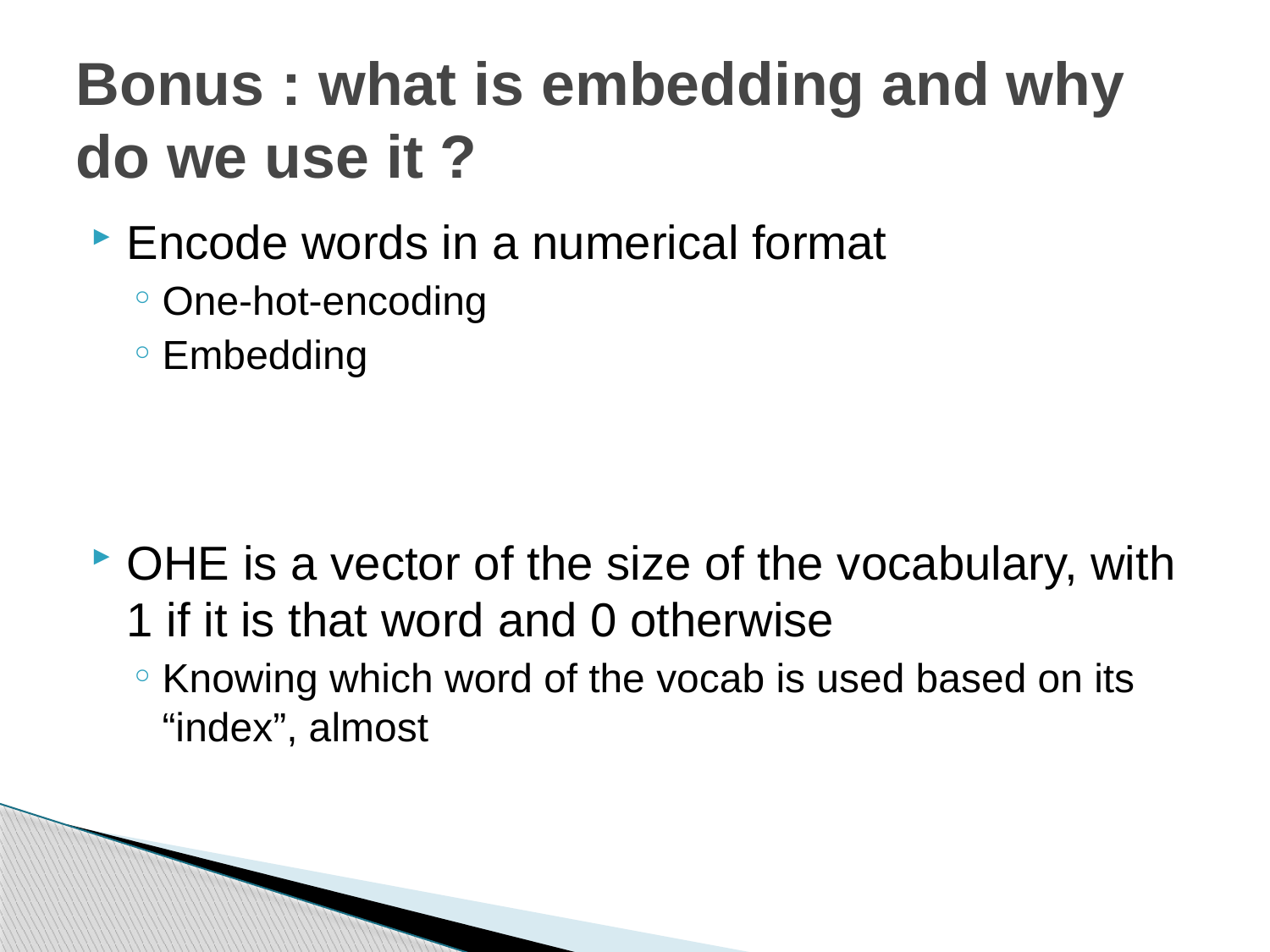

# Bonus : what is embedding and why do we use it ?
Encode words in a numerical format
One-hot-encoding
Embedding

OHE is a vector of the size of the vocabulary, with 1 if it is that word and 0 otherwise
Knowing which word of the vocab is used based on its “index”, almost